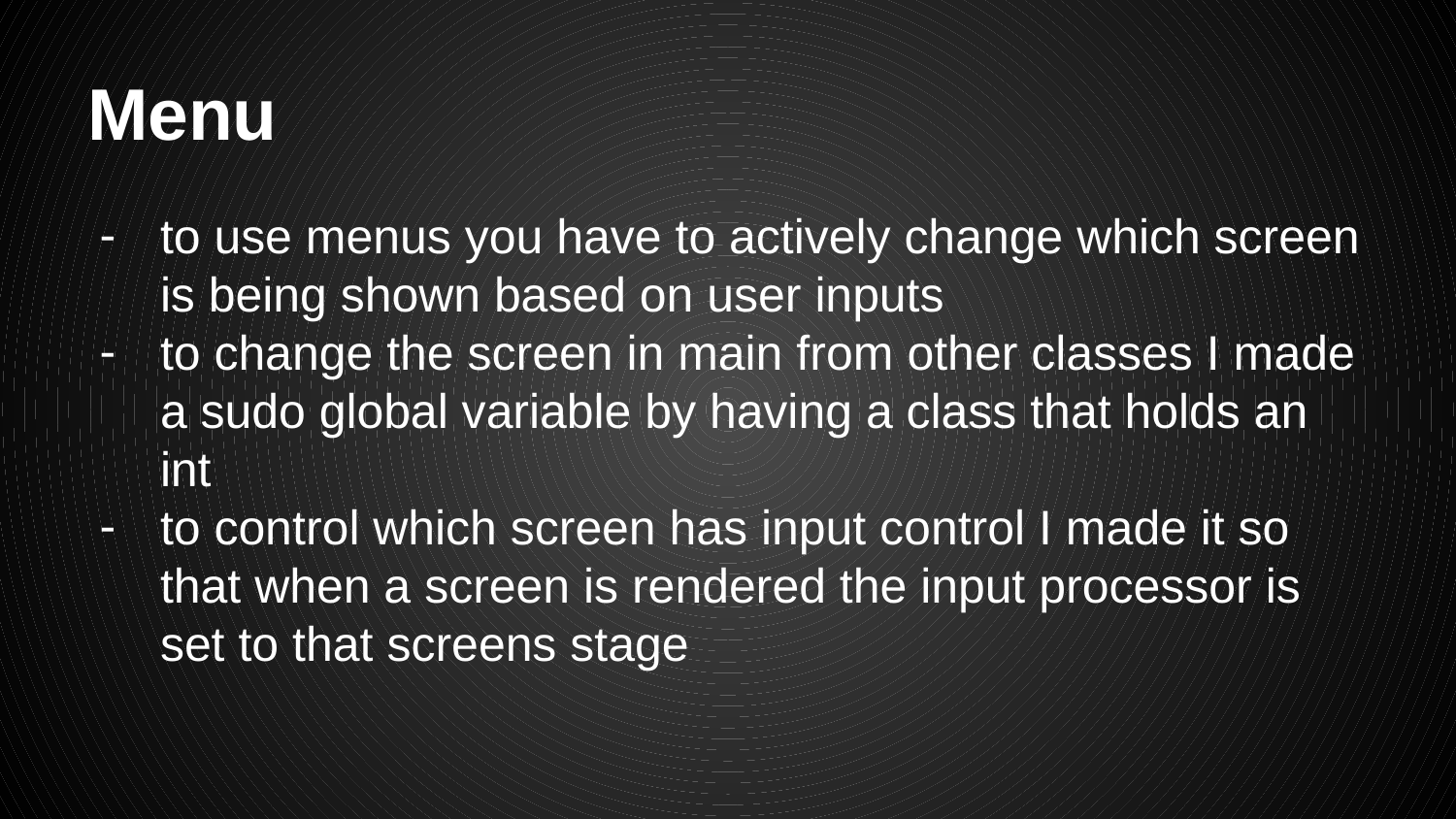

# Menu
to use menus you have to actively change which screen is being shown based on user inputs
to change the screen in main from other classes I made a sudo global variable by having a class that holds an int
to control which screen has input control I made it so that when a screen is rendered the input processor is set to that screens stage